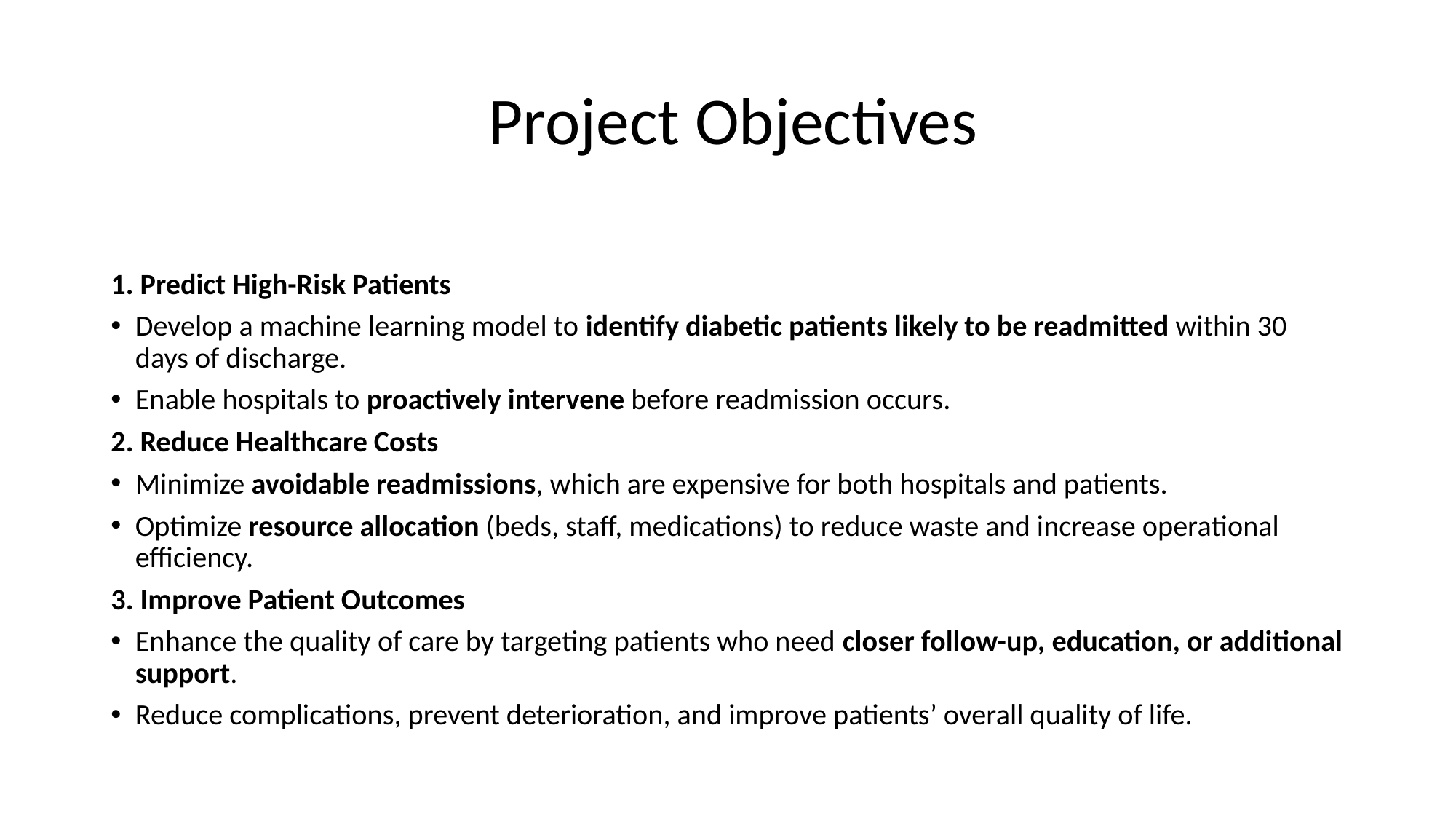

# Project Objectives

1. Predict High-Risk Patients
Develop a machine learning model to identify diabetic patients likely to be readmitted within 30 days of discharge.
Enable hospitals to proactively intervene before readmission occurs.
2. Reduce Healthcare Costs
Minimize avoidable readmissions, which are expensive for both hospitals and patients.
Optimize resource allocation (beds, staff, medications) to reduce waste and increase operational efficiency.
3. Improve Patient Outcomes
Enhance the quality of care by targeting patients who need closer follow-up, education, or additional support.
Reduce complications, prevent deterioration, and improve patients’ overall quality of life.